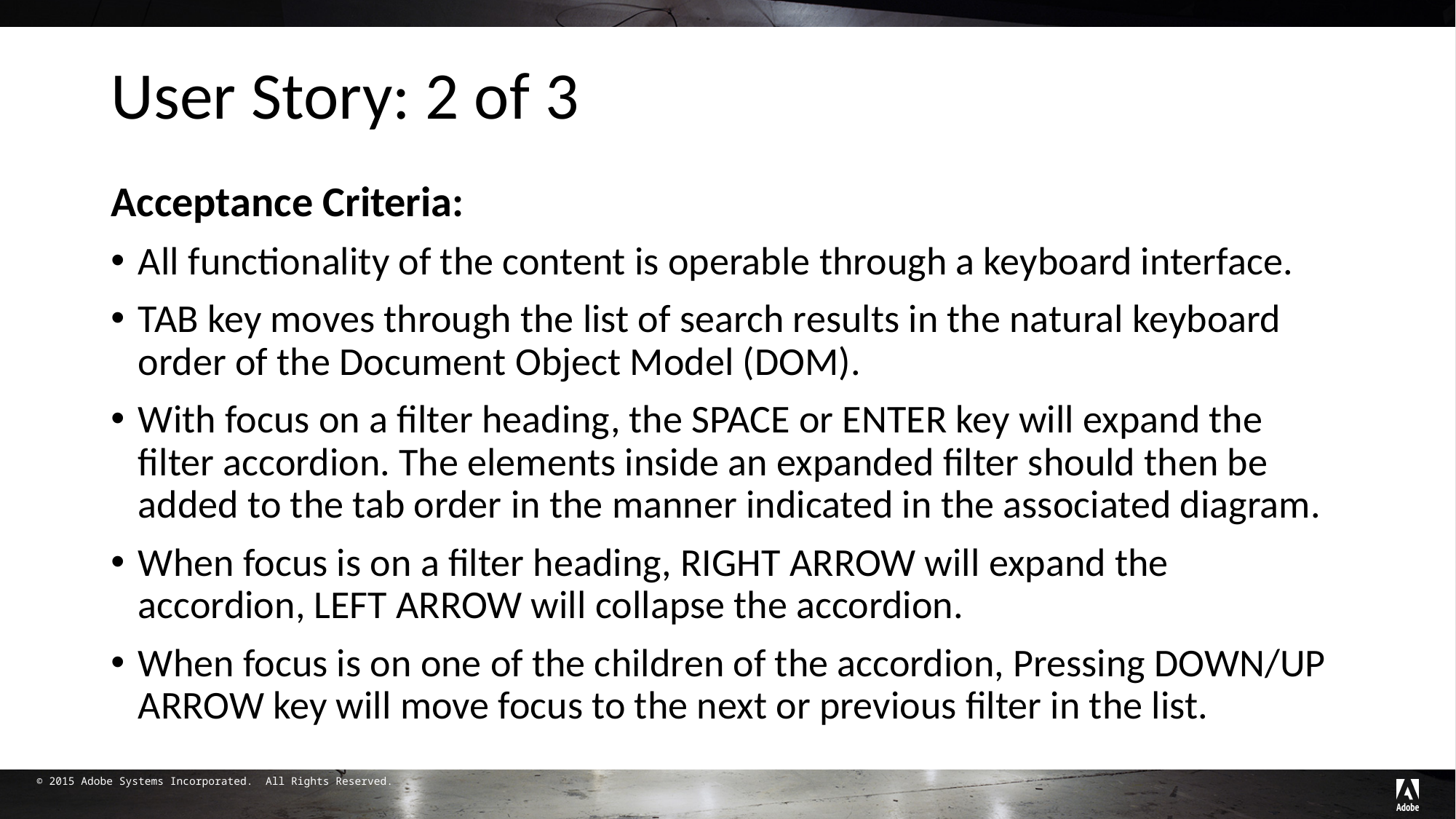

# User Story: 2 of 3
Acceptance Criteria:
All functionality of the content is operable through a keyboard interface.
TAB key moves through the list of search results in the natural keyboard order of the Document Object Model (DOM).
With focus on a filter heading, the SPACE or ENTER key will expand the filter accordion. The elements inside an expanded filter should then be added to the tab order in the manner indicated in the associated diagram.
When focus is on a filter heading, RIGHT ARROW will expand the accordion, LEFT ARROW will collapse the accordion.
When focus is on one of the children of the accordion, Pressing DOWN/UP ARROW key will move focus to the next or previous filter in the list.